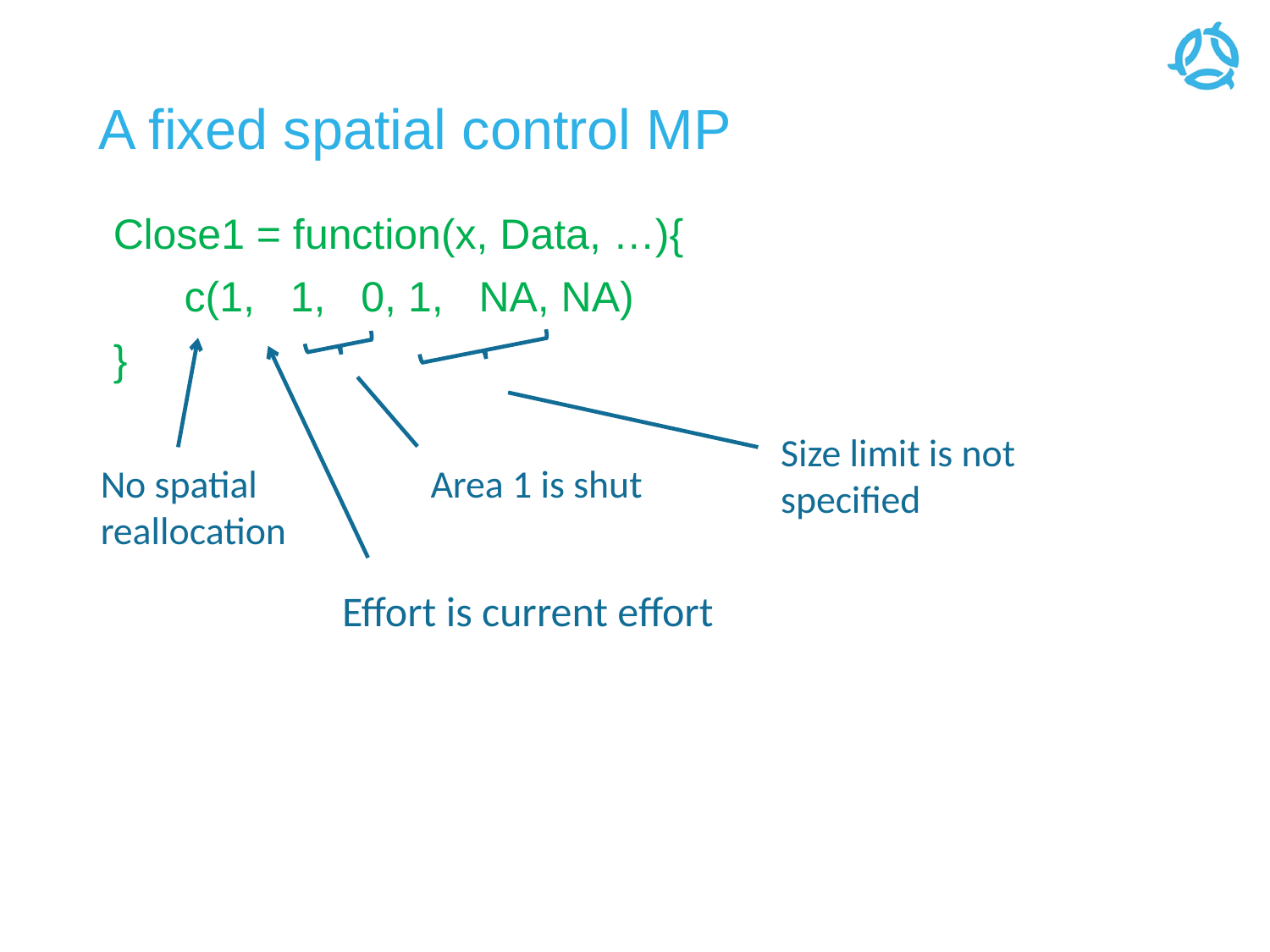

# A fixed spatial control MP
Close1 = function(x, Data, …){
      c(1,   1,   0, 1,   NA, NA)
}

Size limit is not specified
No spatial reallocation
Area 1 is shut
Effort is current effort